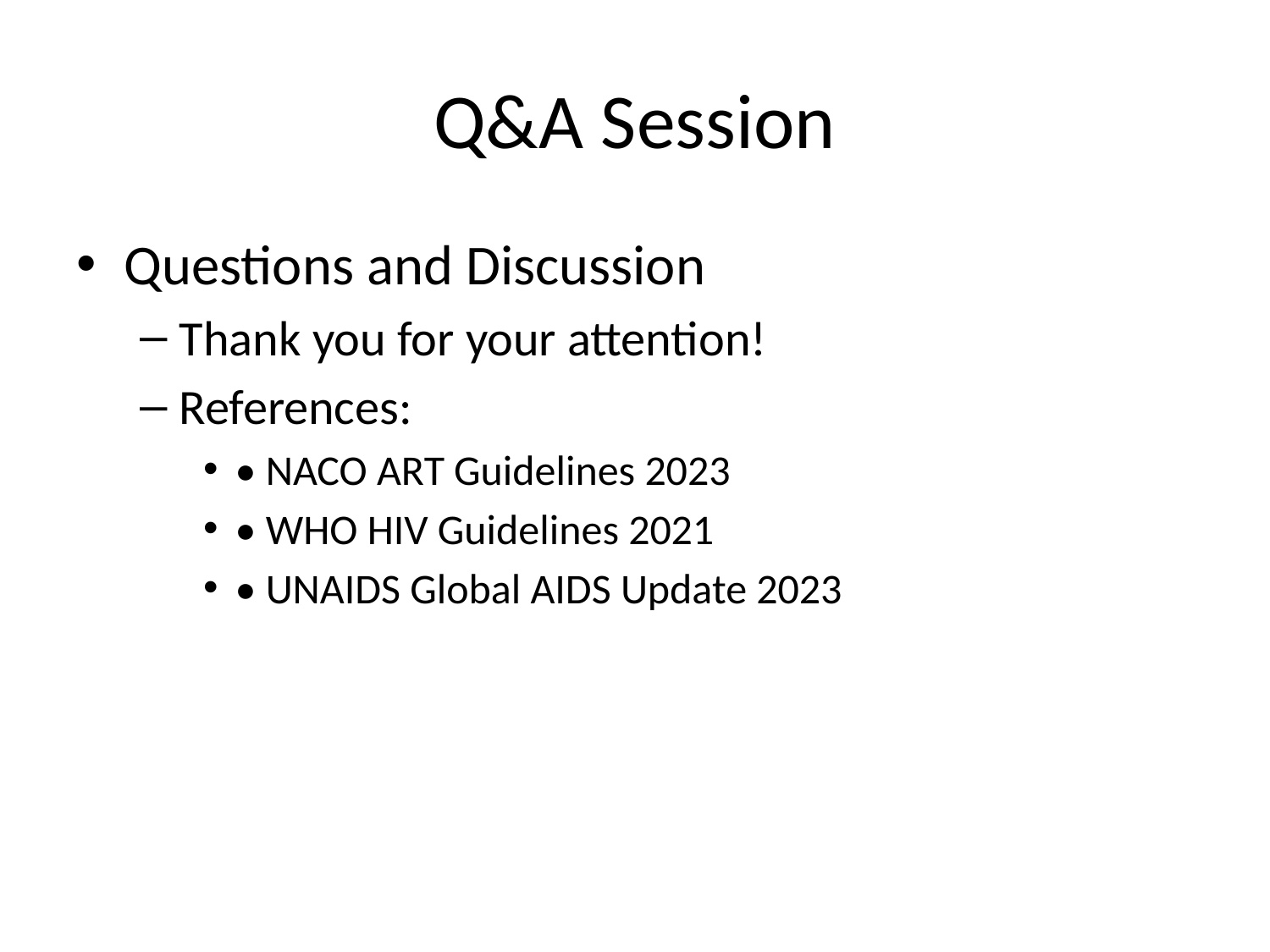

# Q&A Session
Questions and Discussion
Thank you for your attention!
References:
• NACO ART Guidelines 2023
• WHO HIV Guidelines 2021
• UNAIDS Global AIDS Update 2023